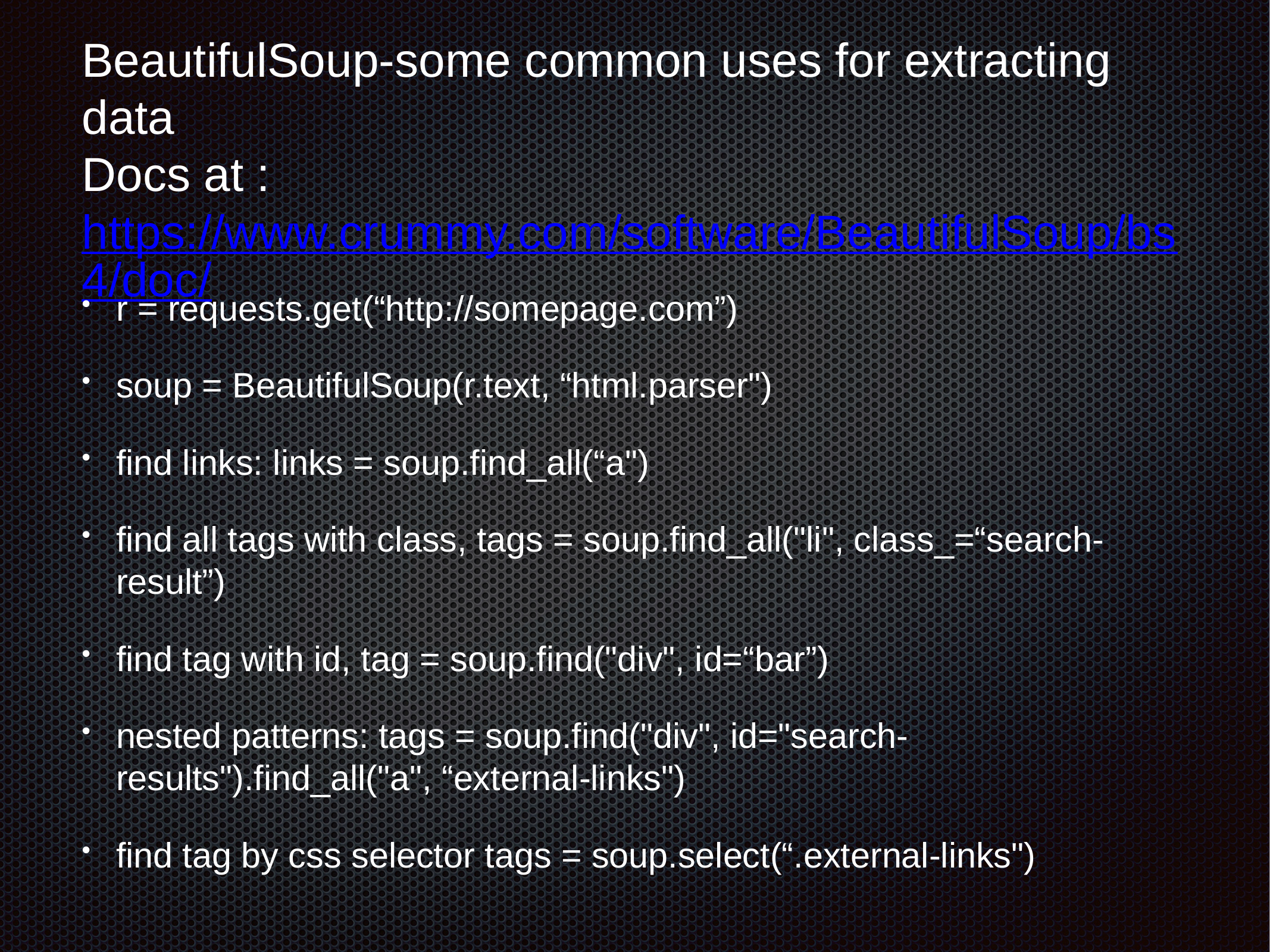

# BeautifulSoup-some common uses for extracting data
Docs at : https://www.crummy.com/software/BeautifulSoup/bs4/doc/
r = requests.get(“http://somepage.com”)
soup = BeautifulSoup(r.text, “html.parser")
find links: links = soup.find_all(“a")
find all tags with class, tags = soup.find_all("li", class_=“search-result”)
find tag with id, tag = soup.find("div", id=“bar”)
nested patterns: tags = soup.find("div", id="search-results").find_all("a", “external-links")
find tag by css selector tags = soup.select(“.external-links")